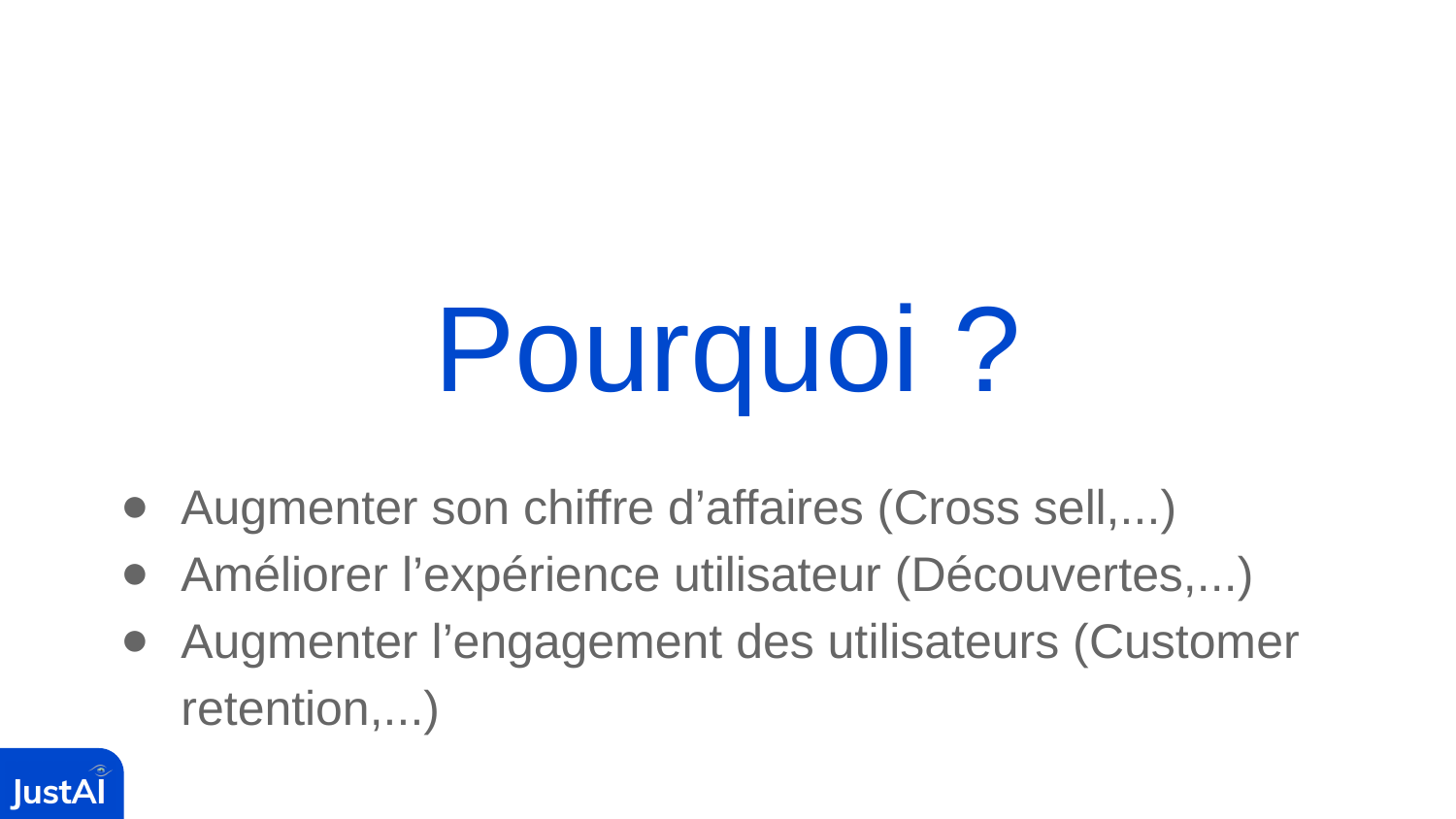

# Pourquoi ?
Augmenter son chiffre d’affaires (Cross sell,...)
Améliorer l’expérience utilisateur (Découvertes,...)
Augmenter l’engagement des utilisateurs (Customer retention,...)